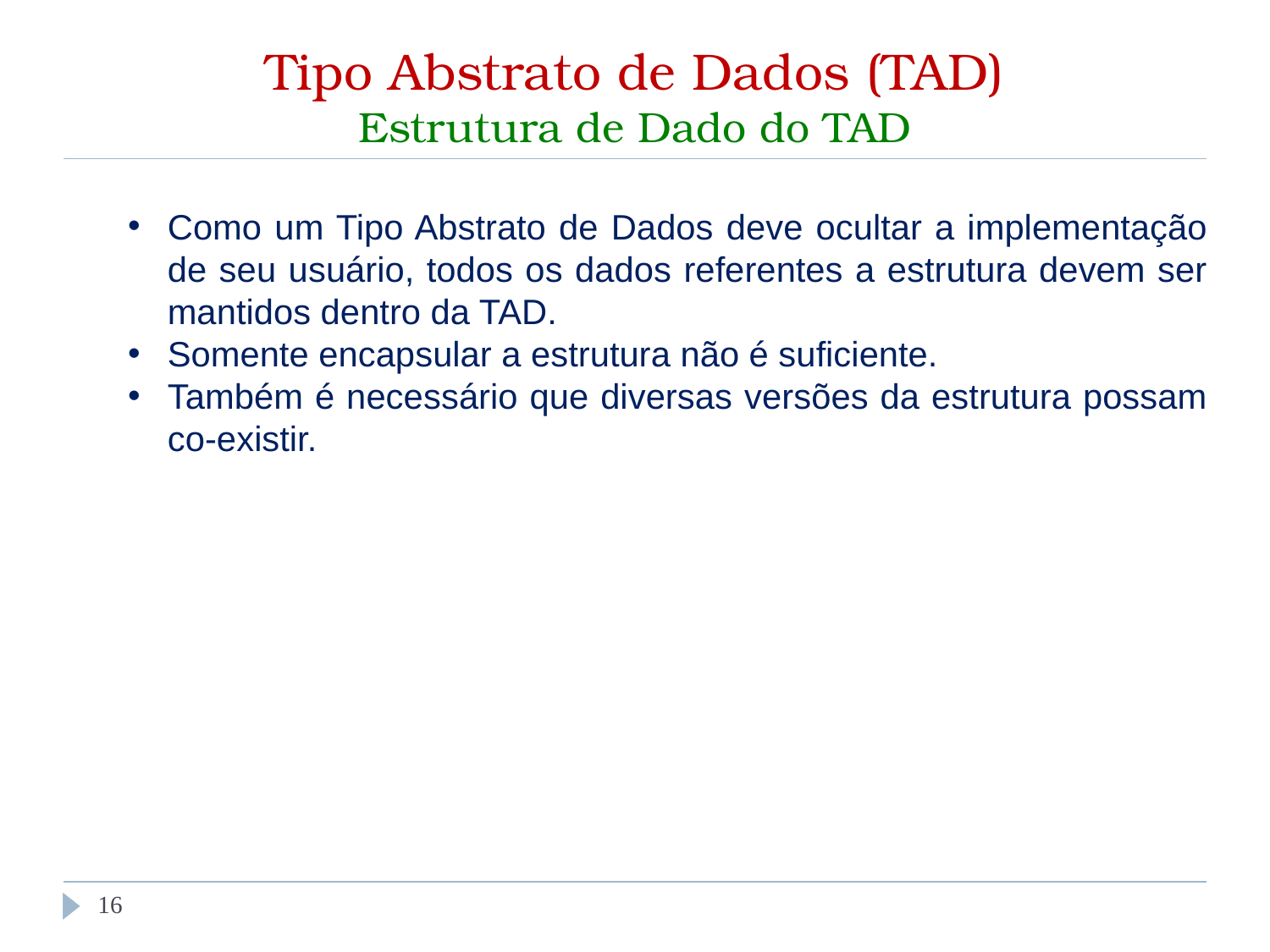

# Tipo Abstrato de Dados (TAD) Estrutura de Dado do TAD

Como um Tipo Abstrato de Dados deve ocultar a implementação de seu usuário, todos os dados referentes a estrutura devem ser mantidos dentro da TAD.
Somente encapsular a estrutura não é suficiente.
Também é necessário que diversas versões da estrutura possam co-existir.
16